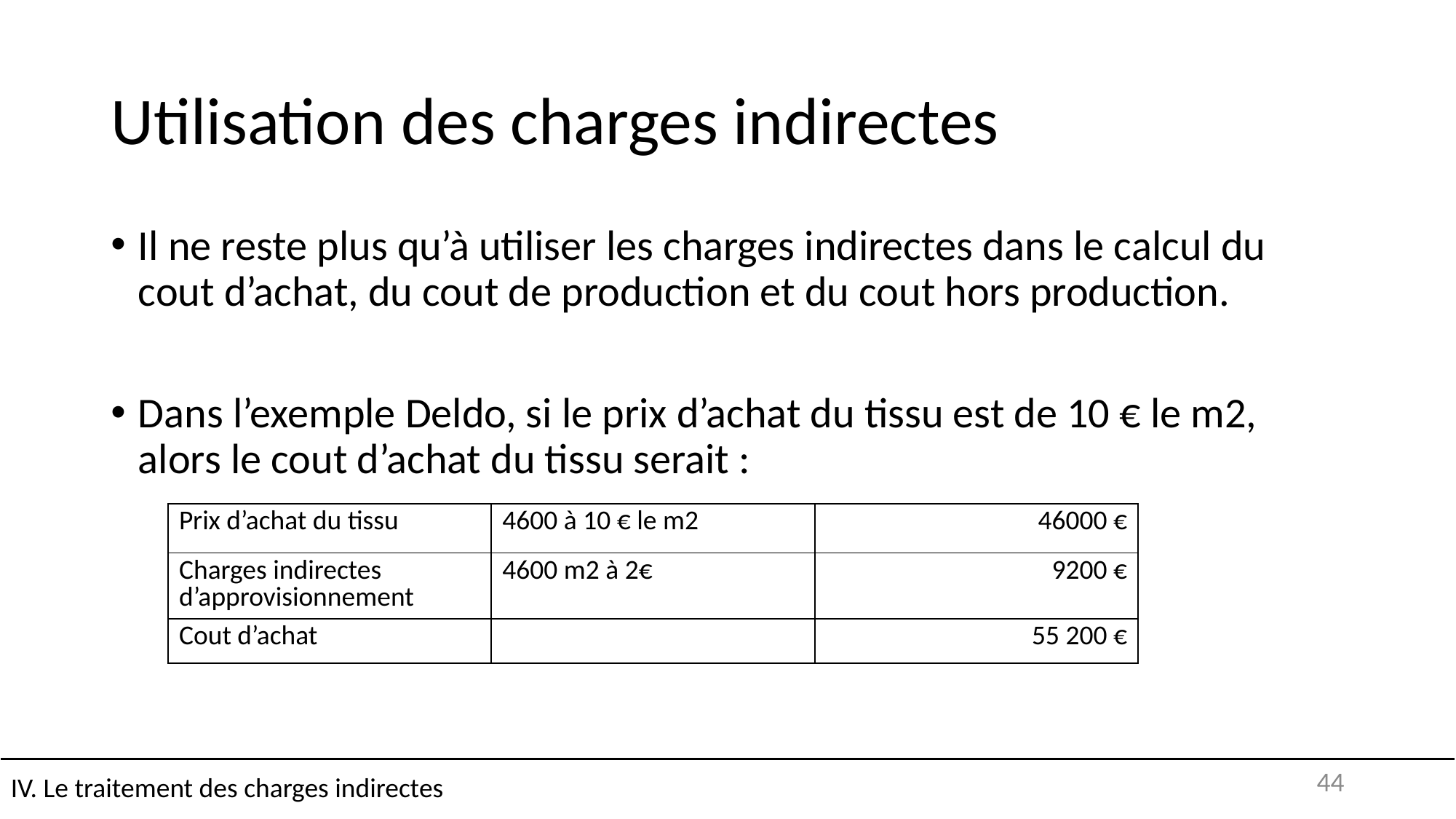

# Utilisation des charges indirectes
Il ne reste plus qu’à utiliser les charges indirectes dans le calcul du cout d’achat, du cout de production et du cout hors production.

Dans l’exemple Deldo, si le prix d’achat du tissu est de 10 € le m2, alors le cout d’achat du tissu serait :

| Prix d’achat du tissu | 4600 à 10 € le m2 | 46000 € |
| --- | --- | --- |
| Charges indirectes d’approvisionnement | 4600 m2 à 2€ | 9200 € |
| Cout d’achat |  | 55 200 € |
IV. Le traitement des charges indirectes
44